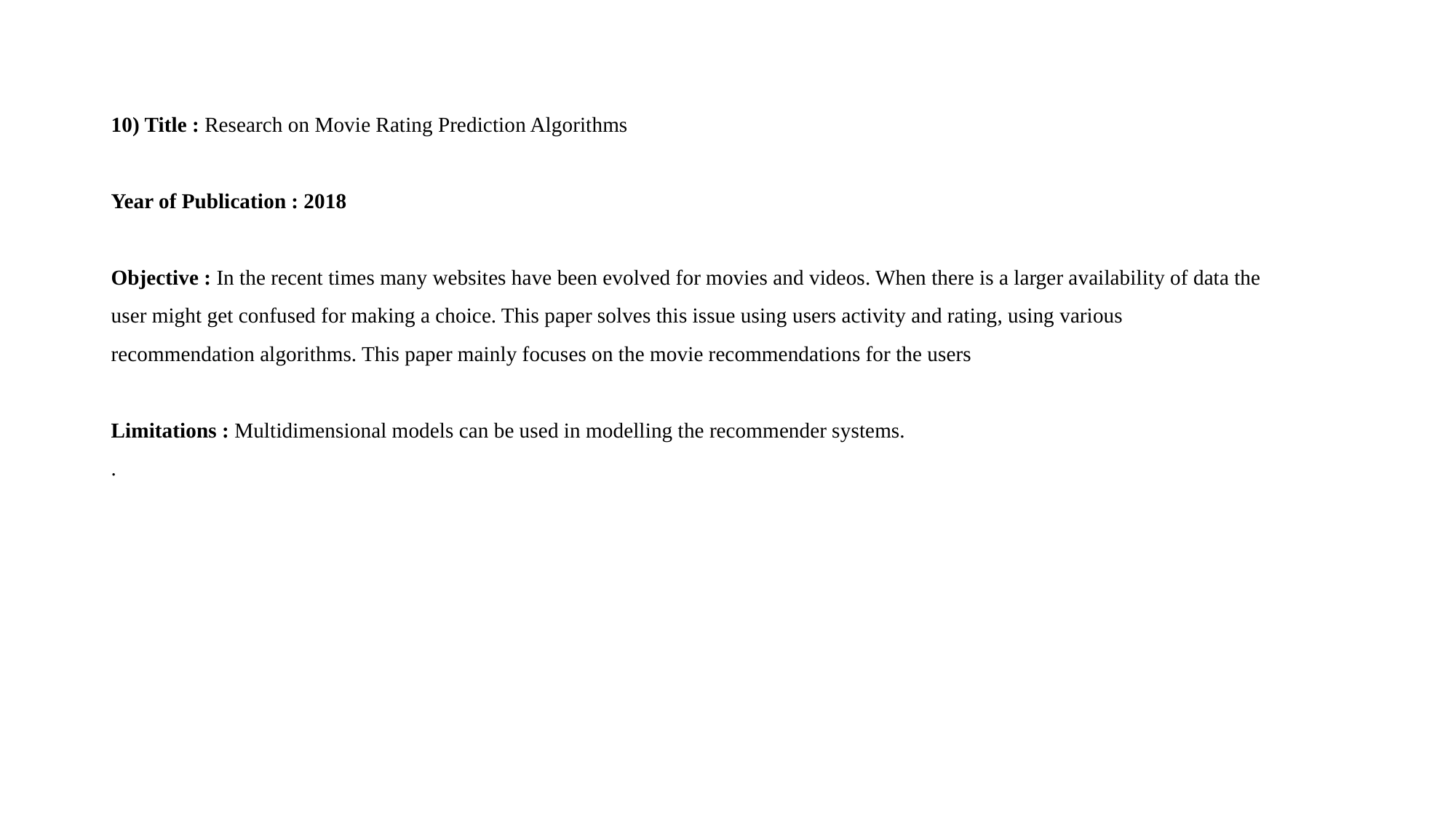

10) Title : Research on Movie Rating Prediction Algorithms

Year of Publication : 2018

Objective : In the recent times many websites have been evolved for movies and videos. When there is a larger availability of data the user might get confused for making a choice. This paper solves this issue using users activity and rating, using various recommendation algorithms. This paper mainly focuses on the movie recommendations for the users

Limitations : Multidimensional models can be used in modelling the recommender systems.
.